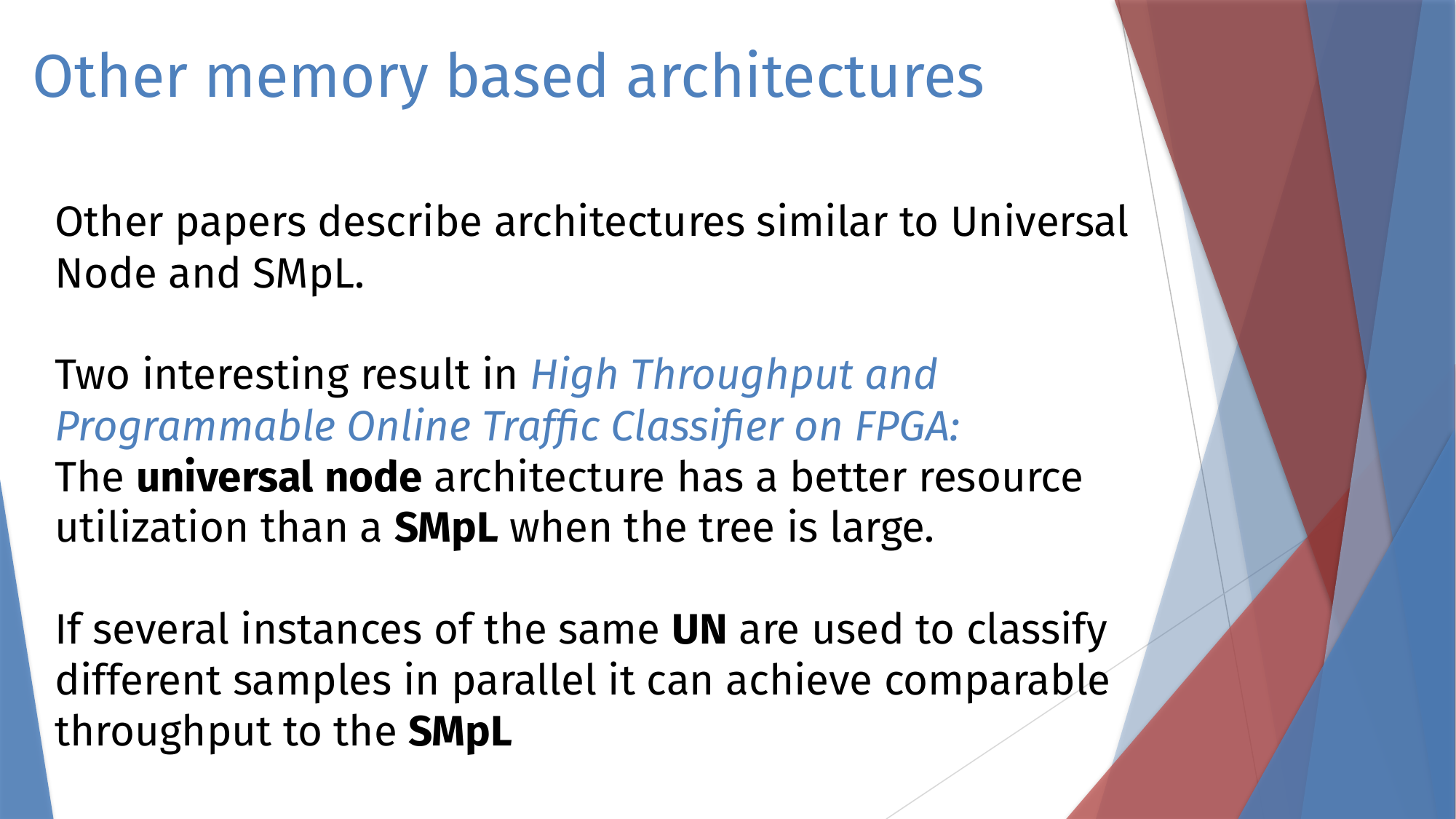

# Other memory based architectures
Other papers describe architectures similar to Universal Node and SMpL.

Two interesting result in High Throughput and Programmable Online Traffic Classifier on FPGA:
The universal node architecture has a better resource utilization than a SMpL when the tree is large.

If several instances of the same UN are used to classify different samples in parallel it can achieve comparable throughput to the SMpL